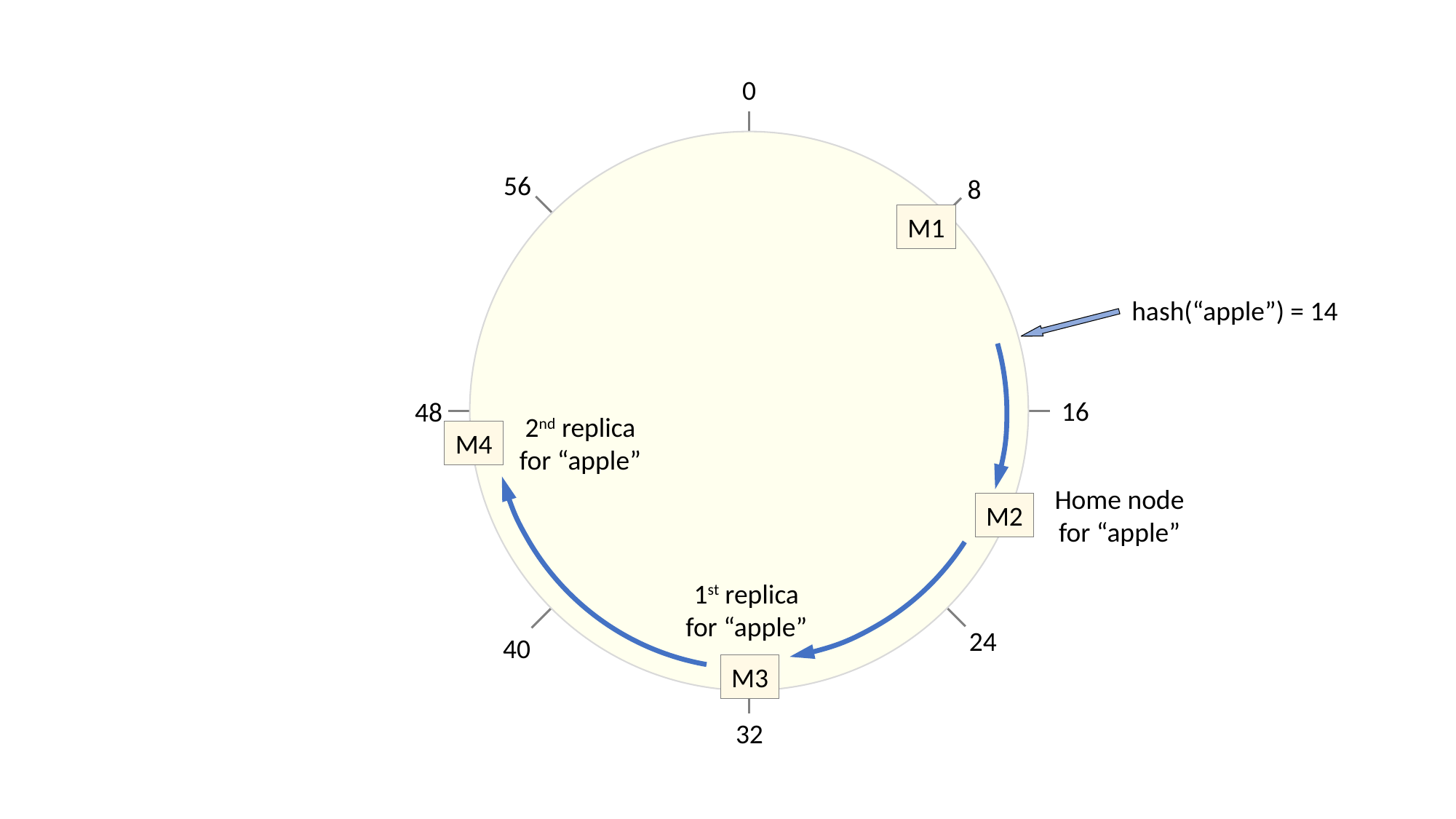

0

56
8
M1
hash(“apple”) = 14

16
48
2nd replica
for “apple”
M4
Home node
for “apple”
M2
1st replica
for “apple”
24
40
M3
32